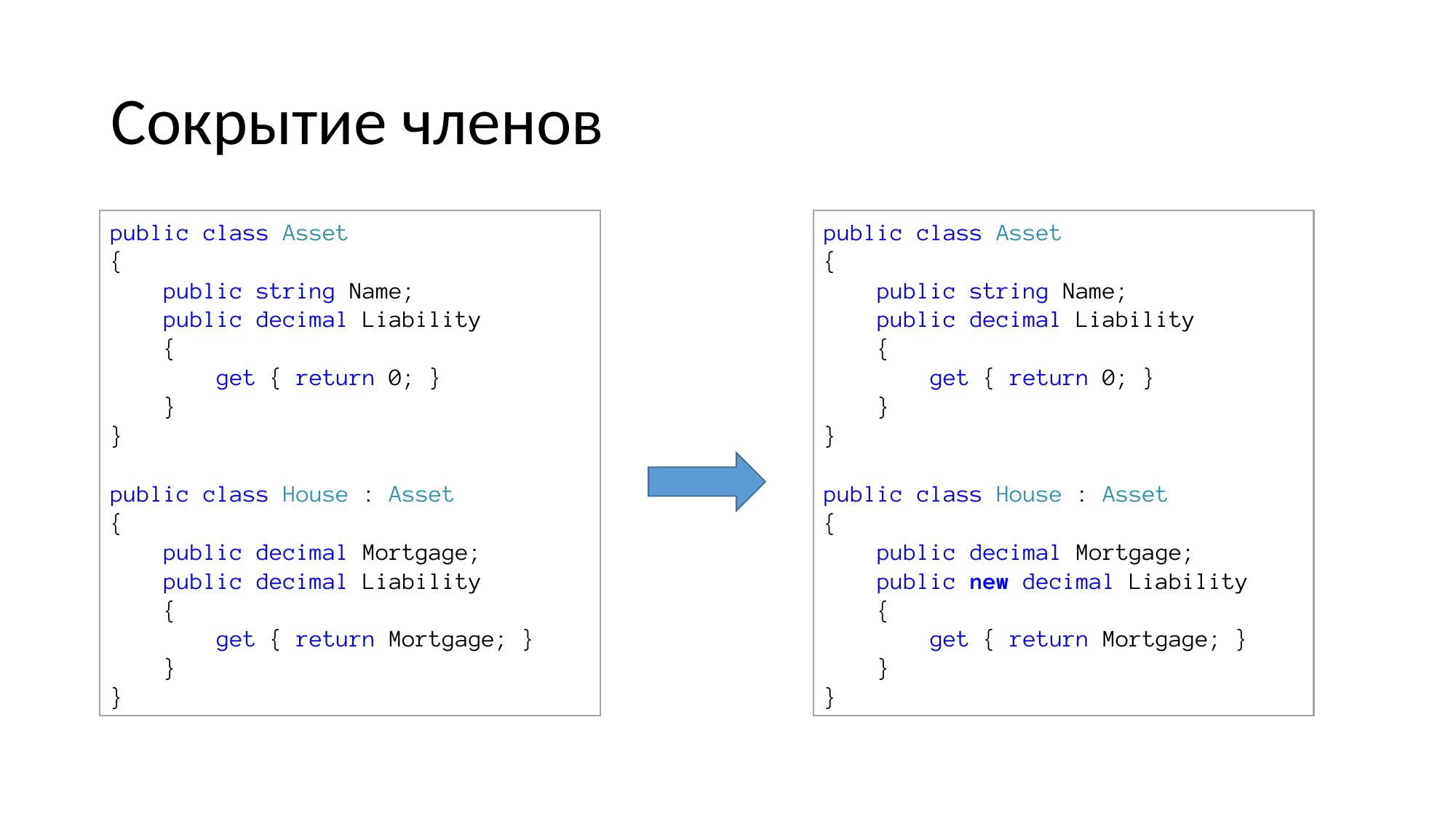

# Сокрытие членов
public class Asset
{
    public string Name;
    public decimal Liability
    {
        get { return 0; }
    }
}

public class House : Asset
{
    public decimal Mortgage;
    public decimal Liability
    {
        get { return Mortgage; }
    }
}
public class Asset
{
    public string Name;
    public decimal Liability
    {
        get { return 0; }
    }
}

public class House : Asset
{
    public decimal Mortgage;
    public new decimal Liability
    {
        get { return Mortgage; }
    }
}